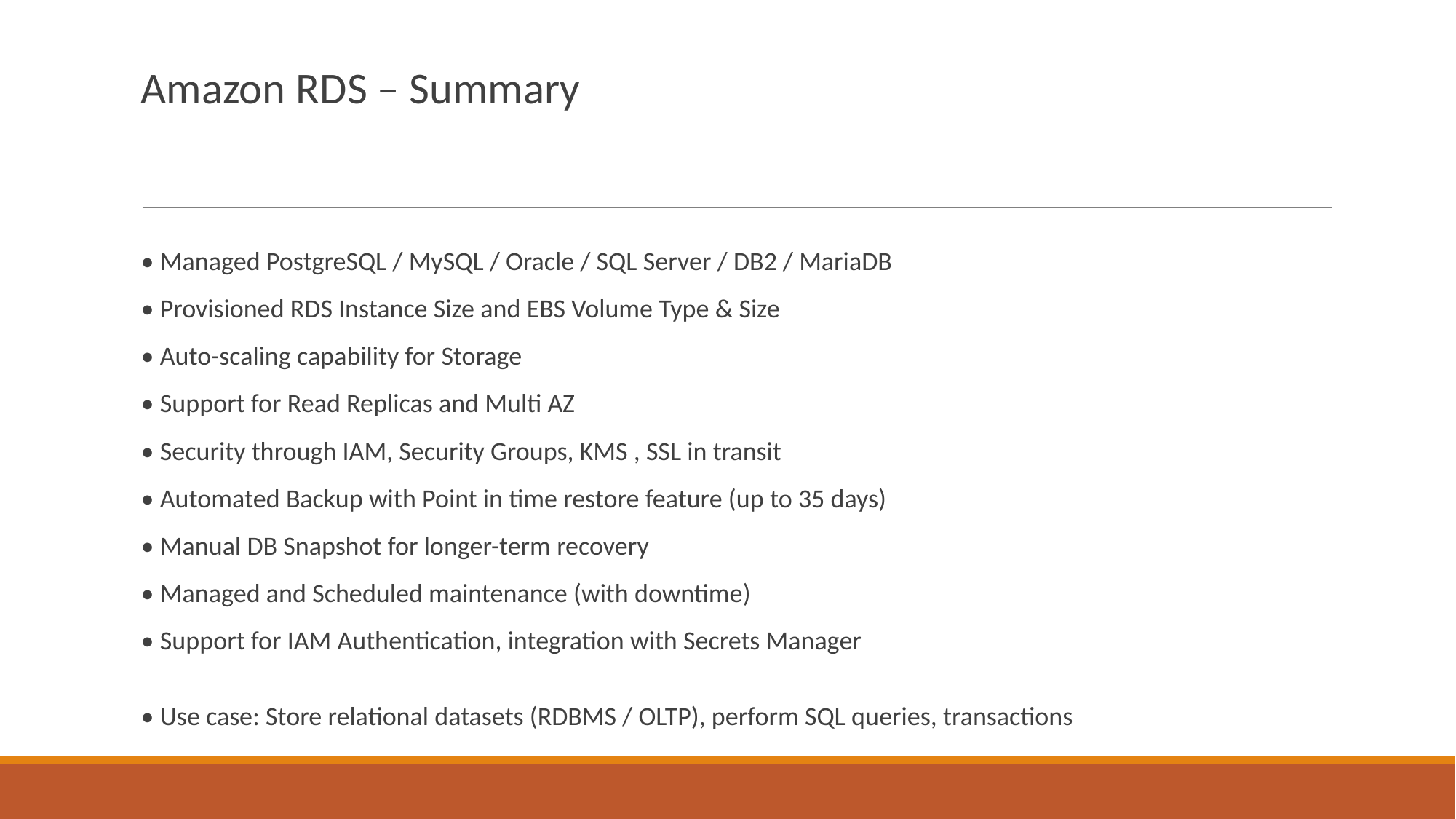

Amazon RDS – Summary
• Managed PostgreSQL / MySQL / Oracle / SQL Server / DB2 / MariaDB
• Provisioned RDS Instance Size and EBS Volume Type & Size
• Auto-scaling capability for Storage
• Support for Read Replicas and Multi AZ
• Security through IAM, Security Groups, KMS , SSL in transit
• Automated Backup with Point in time restore feature (up to 35 days)
• Manual DB Snapshot for longer-term recovery
• Managed and Scheduled maintenance (with downtime)
• Support for IAM Authentication, integration with Secrets Manager
• Use case: Store relational datasets (RDBMS / OLTP), perform SQL queries, transactions